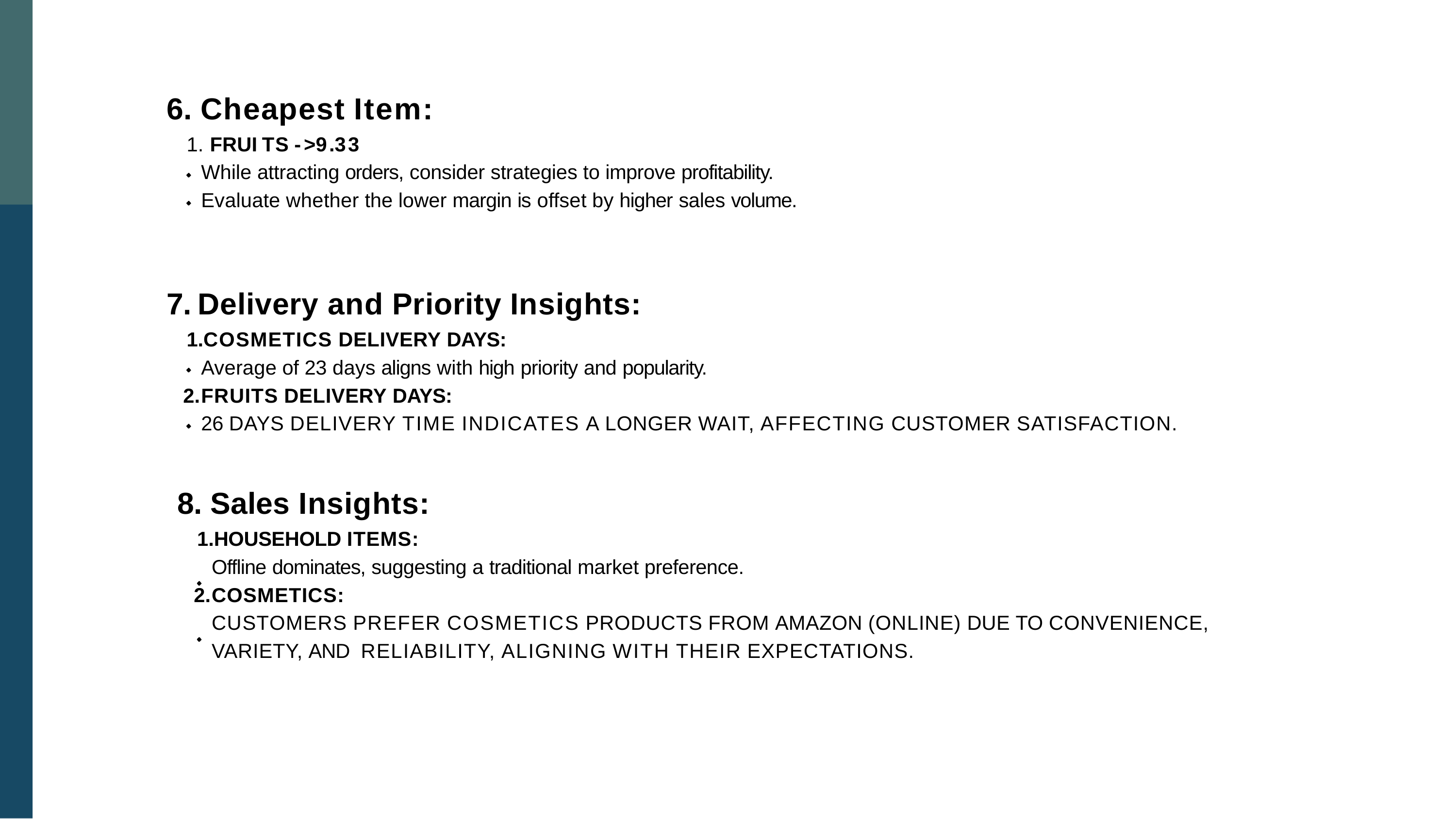

# 6. Cheapest Item:
1. FRUITS ->9.33
While attracting orders, consider strategies to improve profitability.  Evaluate whether the lower margin is offset by higher sales volume.

Delivery and Priority Insights:
COSMETICS DELIVERY DAYS:
Average of 23 days aligns with high priority and popularity.
FRUITS DELIVERY DAYS:
26 DAYS DELIVERY TIME INDICATES A LONGER WAIT, AFFECTING CUSTOMER SATISFACTION.

Sales Insights:
HOUSEHOLD ITEMS:
Offline dominates, suggesting a traditional market preference.
COSMETICS:
CUSTOMERS PREFER COSMETICS PRODUCTS FROM AMAZON (ONLINE) DUE TO CONVENIENCE, VARIETY, AND  RELIABILITY, ALIGNING WITH THEIR EXPECTATIONS.